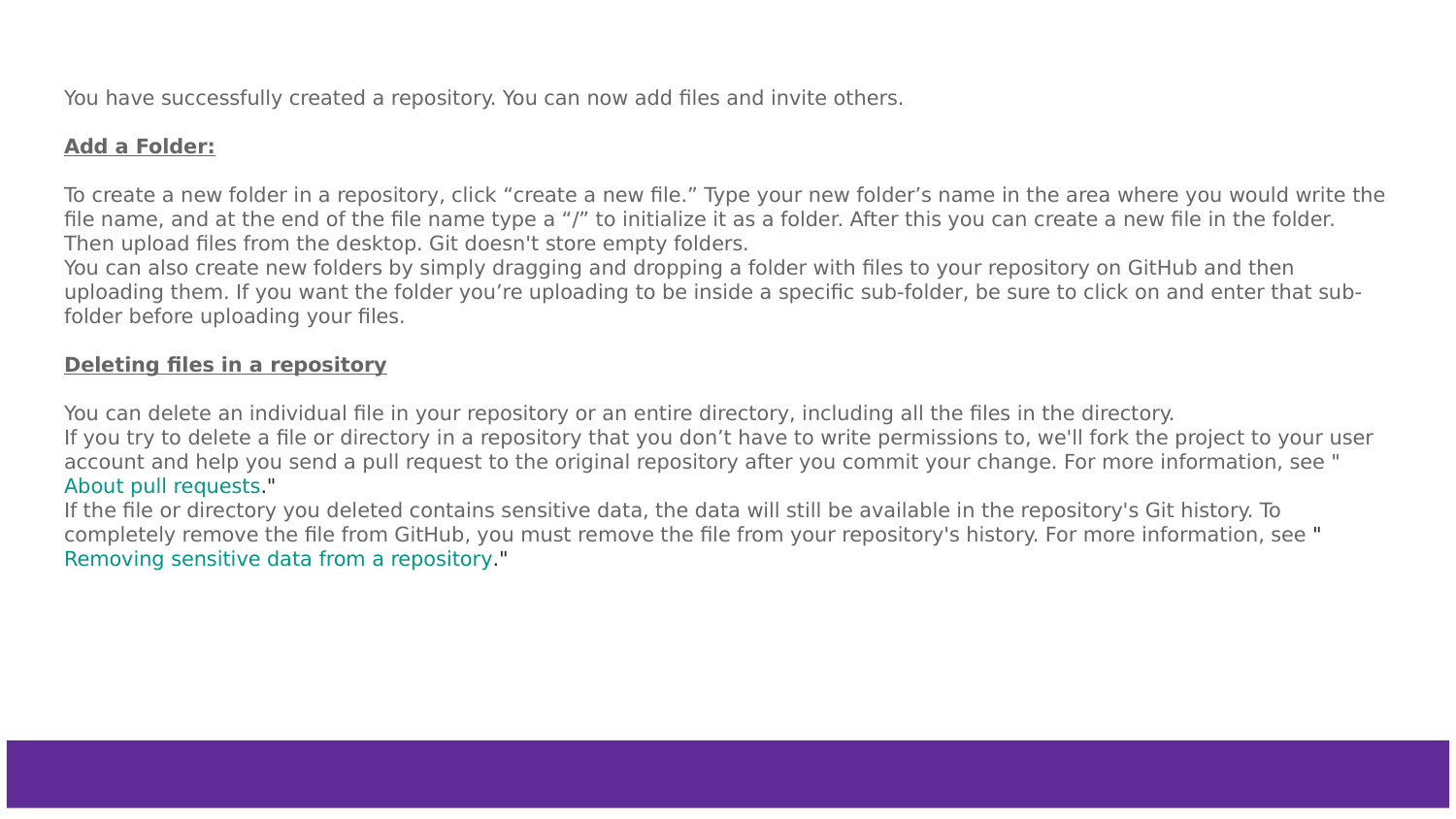

# You have successfully created a repository. You can now add files and invite others. Add a Folder: To create a new folder in a repository, click “create a new file.” Type your new folder’s name in the area where you would write the file name, and at the end of the file name type a “/” to initialize it as a folder. After this you can create a new file in the folder. Then upload files from the desktop. Git doesn't store empty folders.  You can also create new folders by simply dragging and dropping a folder with files to your repository on GitHub and then uploading them. If you want the folder you’re uploading to be inside a specific sub-folder, be sure to click on and enter that sub-folder before uploading your files. Deleting files in a repository You can delete an individual file in your repository or an entire directory, including all the files in the directory. If you try to delete a file or directory in a repository that you don’t have to write permissions to, we'll fork the project to your user account and help you send a pull request to the original repository after you commit your change. For more information, see "About pull requests." If the file or directory you deleted contains sensitive data, the data will still be available in the repository's Git history. To completely remove the file from GitHub, you must remove the file from your repository's history. For more information, see "Removing sensitive data from a repository."